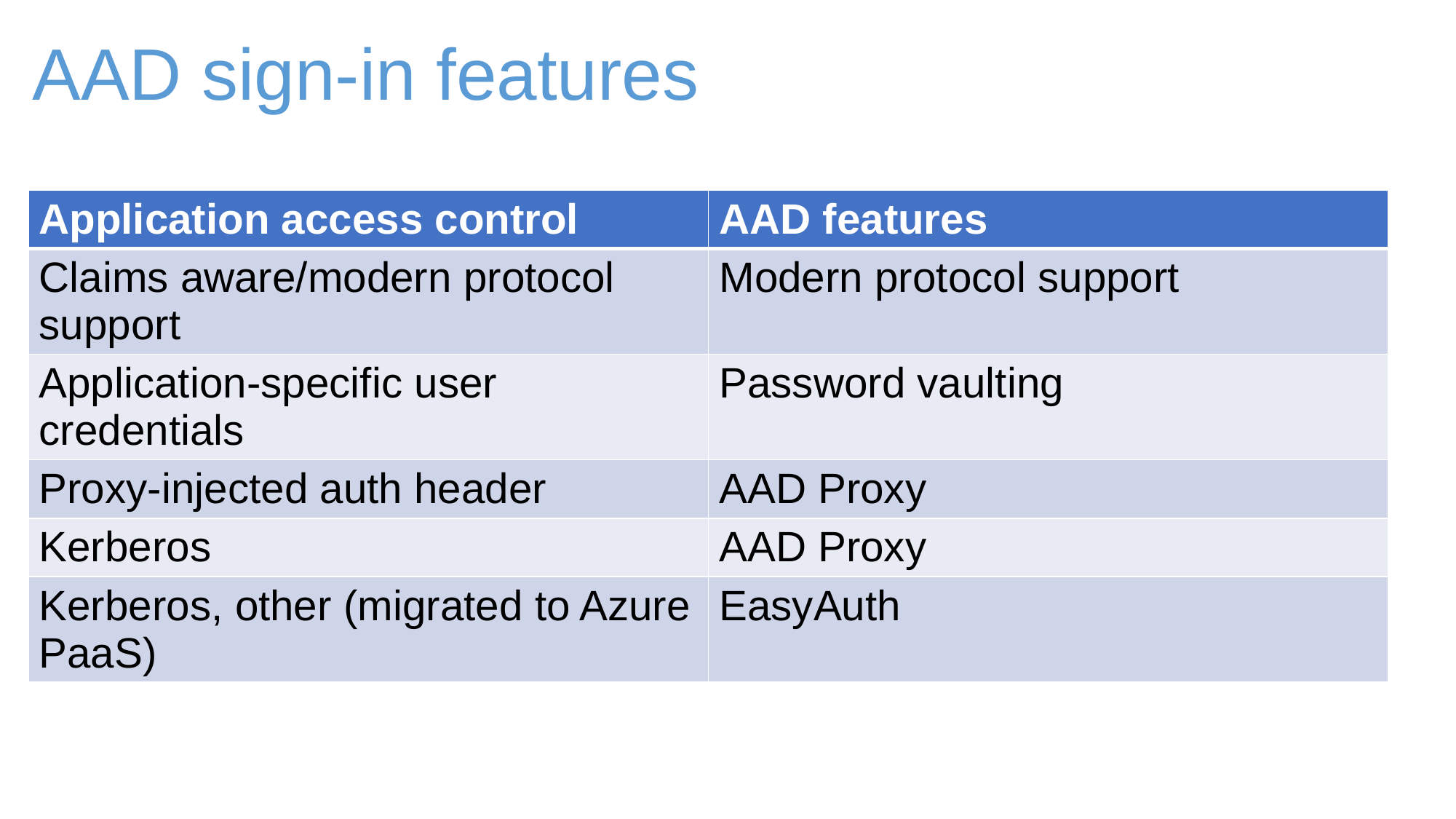

# AAD sign-in features
| Application access control | AAD features |
| --- | --- |
| Claims aware/modern protocol support | Modern protocol support |
| Application-specific user credentials | Password vaulting |
| Proxy-injected auth header | AAD Proxy |
| Kerberos | AAD Proxy |
| Kerberos, other (migrated to Azure PaaS) | EasyAuth |